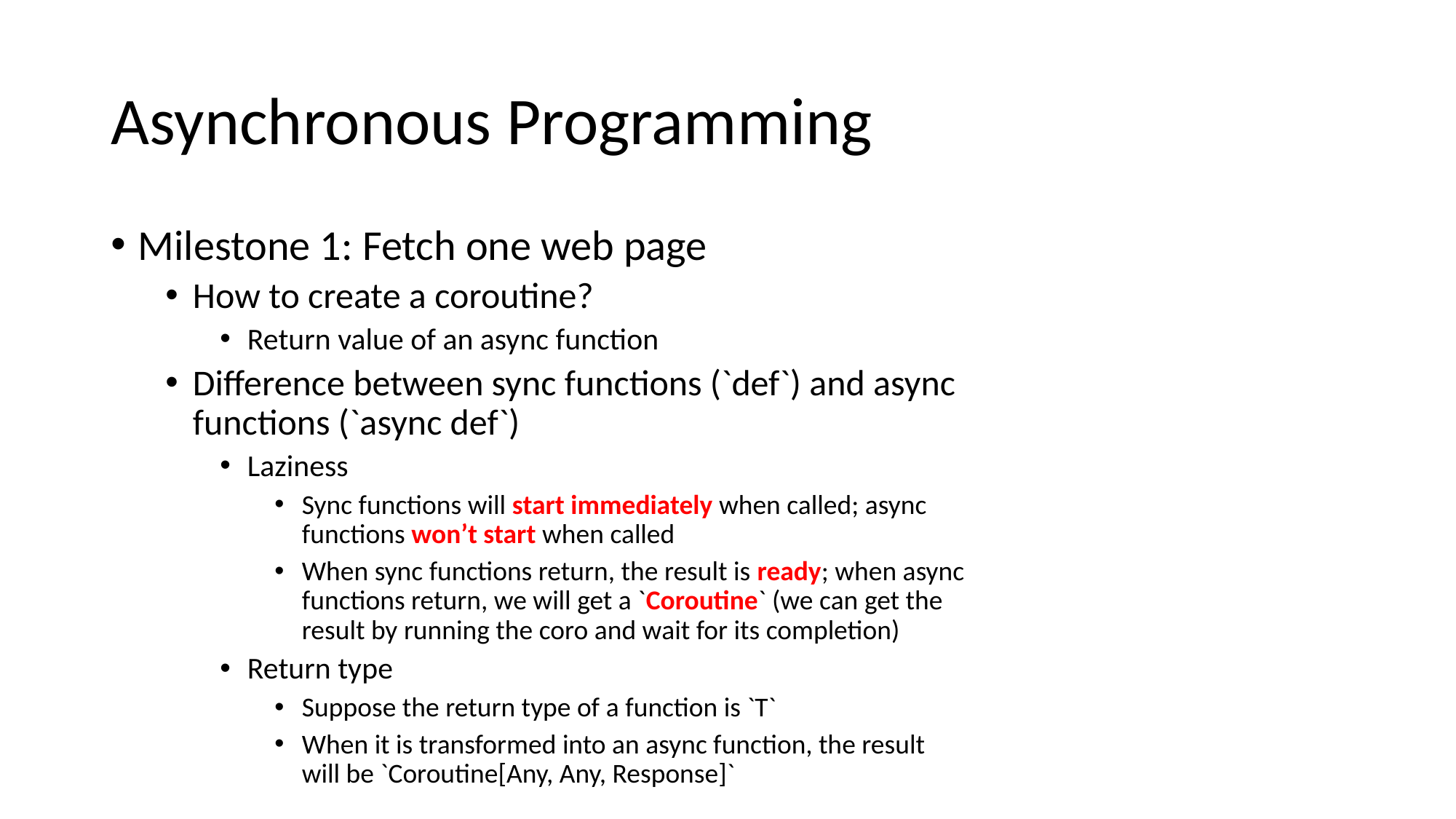

# Asynchronous Programming
Milestone 1: Fetch one web page
How to create a coroutine?
Return value of an async function
Difference between sync functions (`def`) and async functions (`async def`)
Laziness
Sync functions will start immediately when called; async functions won’t start when called
When sync functions return, the result is ready; when async functions return, we will get a `Coroutine` (we can get the result by running the coro and wait for its completion)
Return type
Suppose the return type of a function is `T`
When it is transformed into an async function, the result will be `Coroutine[Any, Any, Response]`